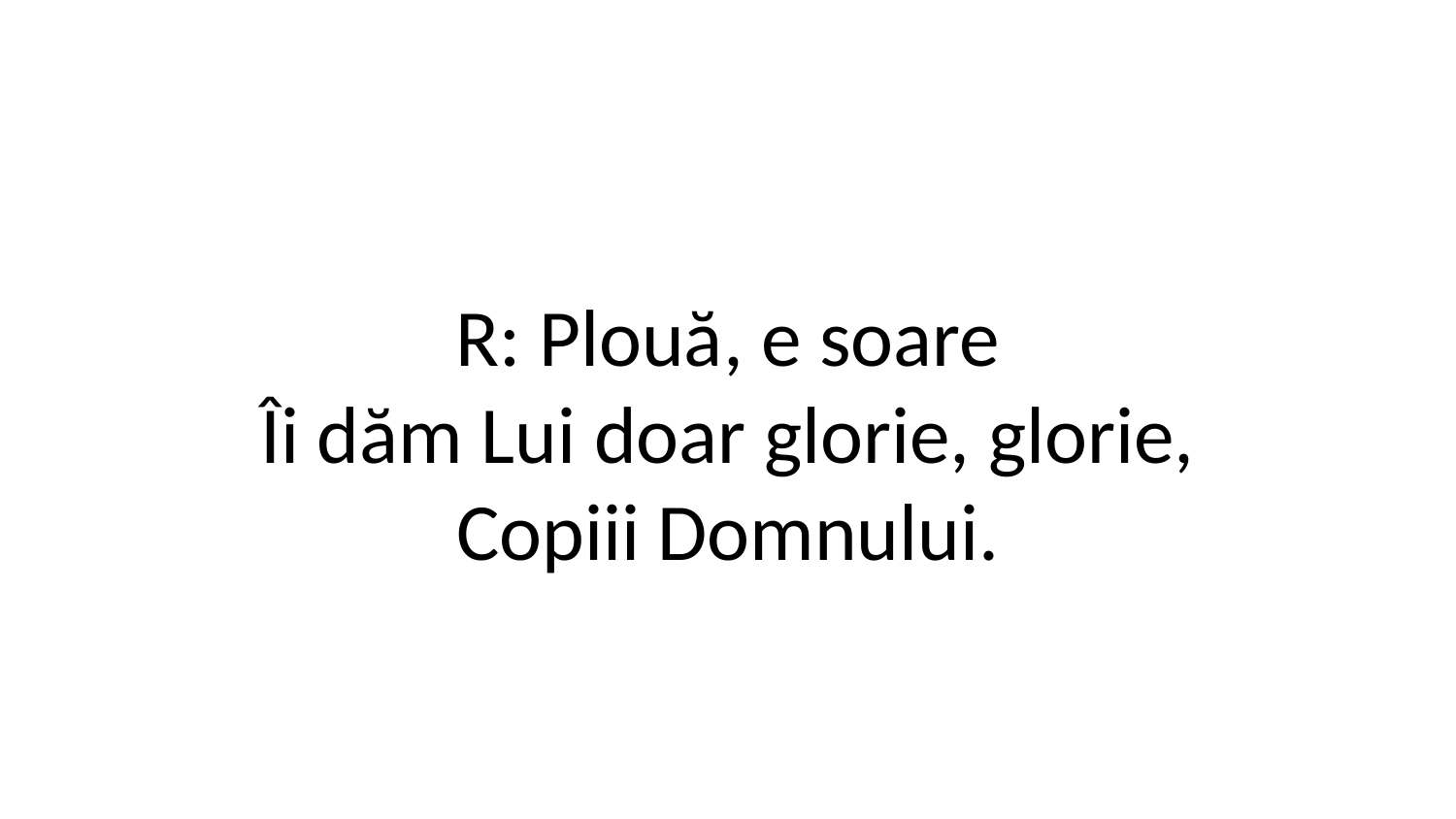

R: Plouă, e soare
Îi dăm Lui doar glorie, glorie,
Copiii Domnului.